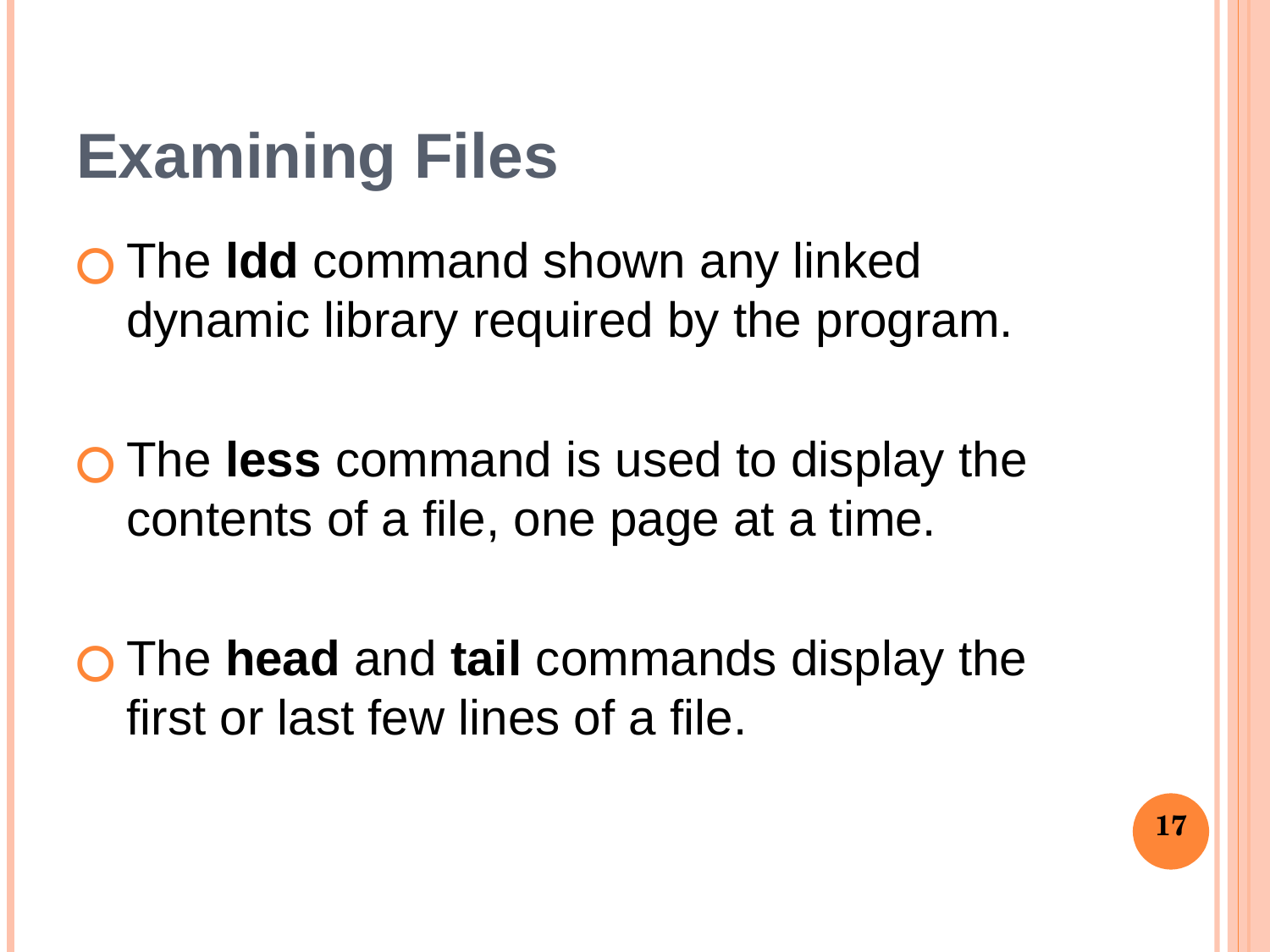

# Examining Files
The ldd command shown any linked dynamic library required by the program.

The less command is used to display the contents of a file, one page at a time.

The head and tail commands display the first or last few lines of a file.

17